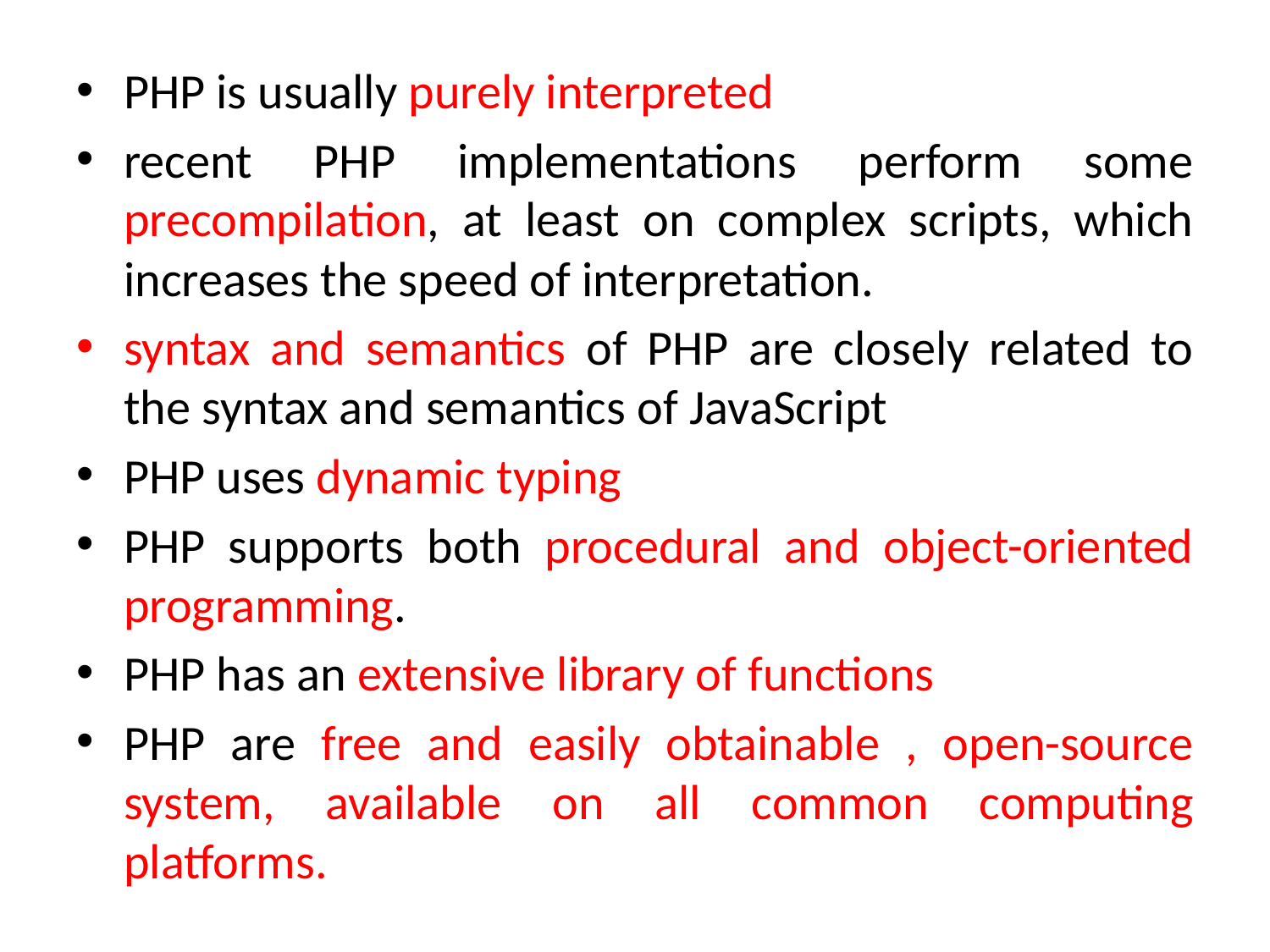

PHP is usually purely interpreted
recent PHP implementations perform some precompilation, at least on complex scripts, which increases the speed of interpretation.
syntax and semantics of PHP are closely related to the syntax and semantics of JavaScript
PHP uses dynamic typing
PHP supports both procedural and object-oriented programming.
PHP has an extensive library of functions
PHP are free and easily obtainable , open-source system, available on all common computing platforms.